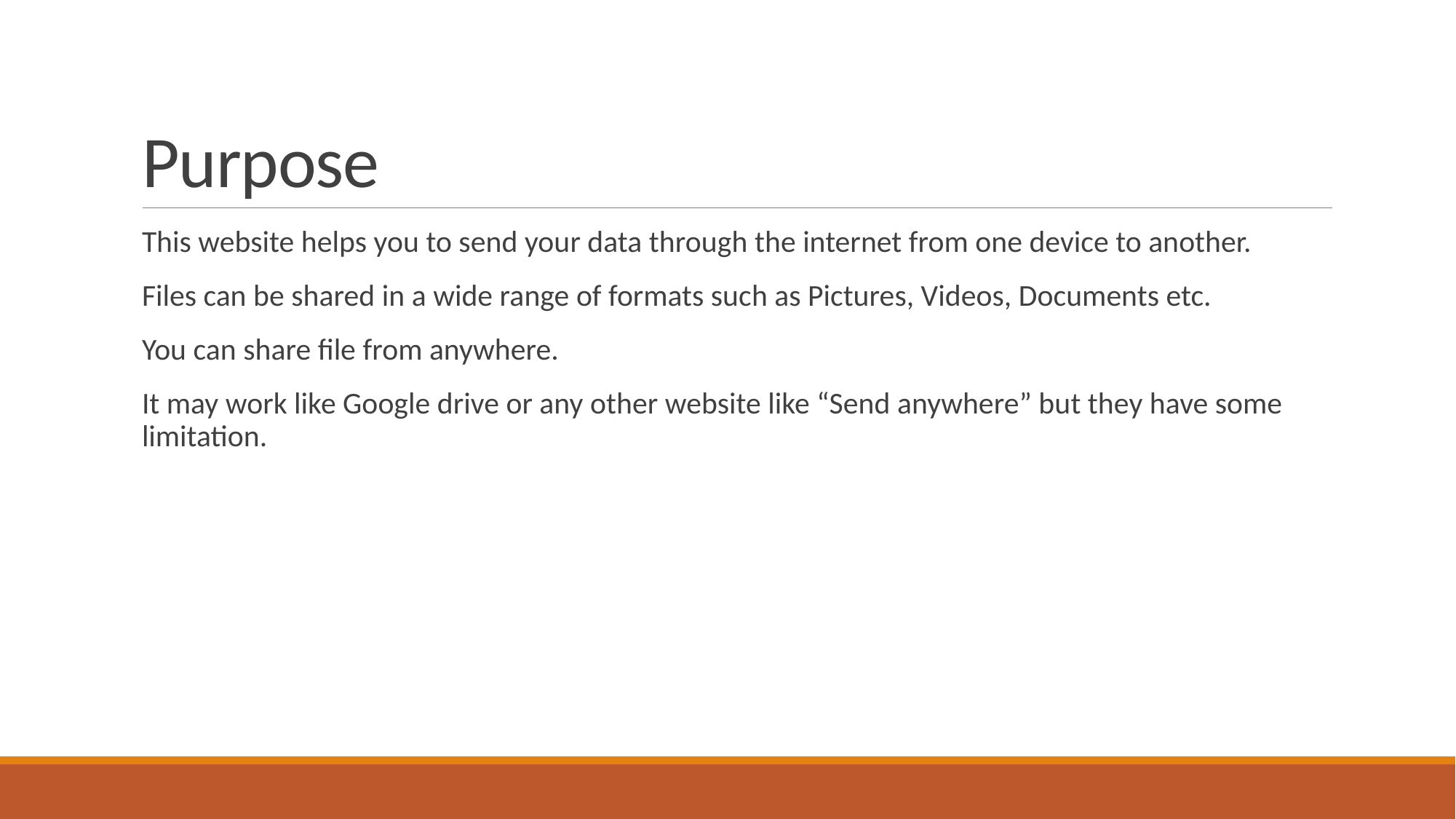

# Purpose
This website helps you to send your data through the internet from one device to another.
Files can be shared in a wide range of formats such as Pictures, Videos, Documents etc.
You can share file from anywhere.
It may work like Google drive or any other website like “Send anywhere” but they have some limitation.